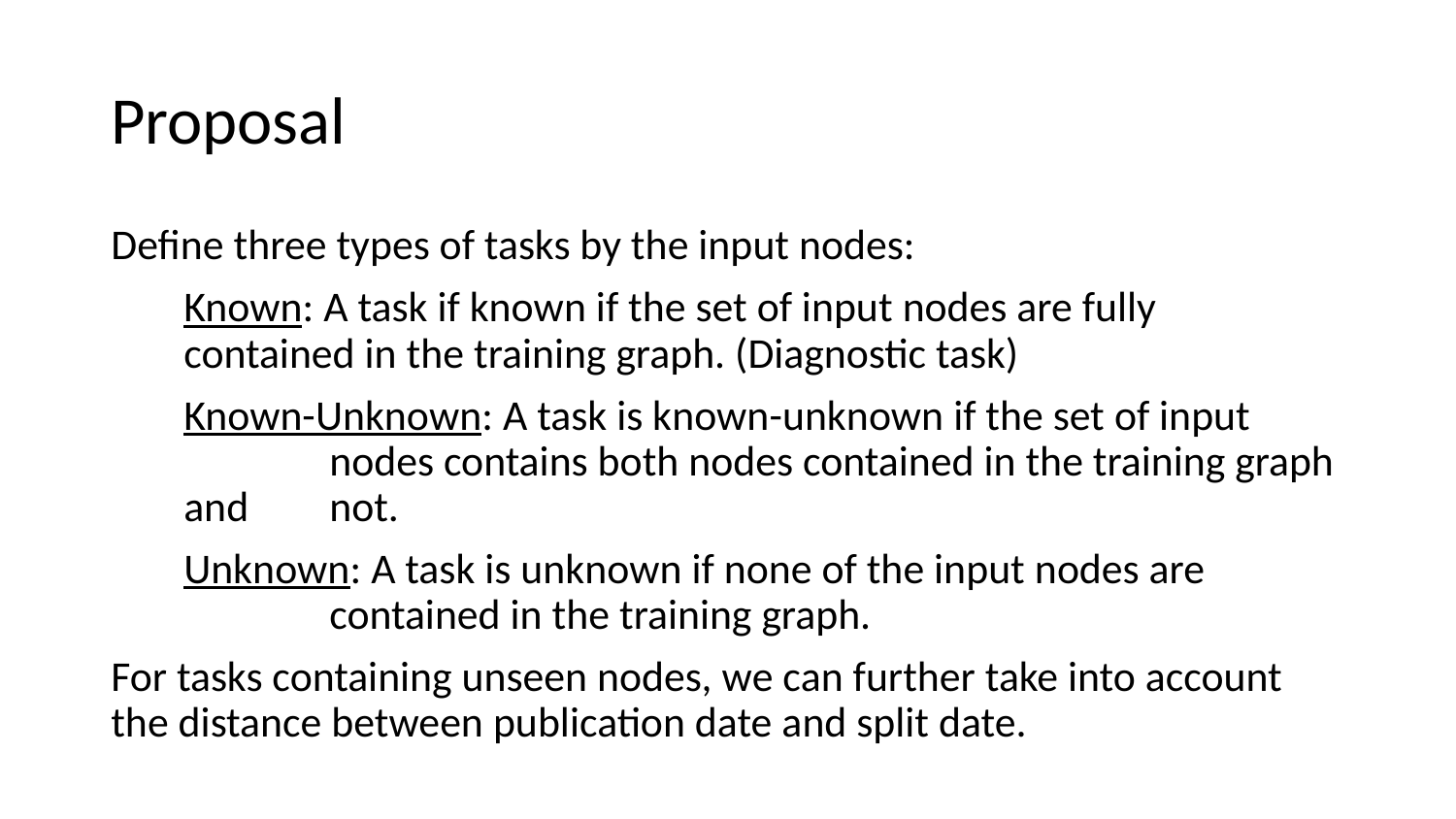

# Proposal
Define three types of tasks by the input nodes:
Known: A task if known if the set of input nodes are fully 	contained in the training graph. (Diagnostic task)
Known-Unknown: A task is known-unknown if the set of input 	nodes contains both nodes contained in the training graph and 	not.
Unknown: A task is unknown if none of the input nodes are 	contained in the training graph.
For tasks containing unseen nodes, we can further take into account the distance between publication date and split date.